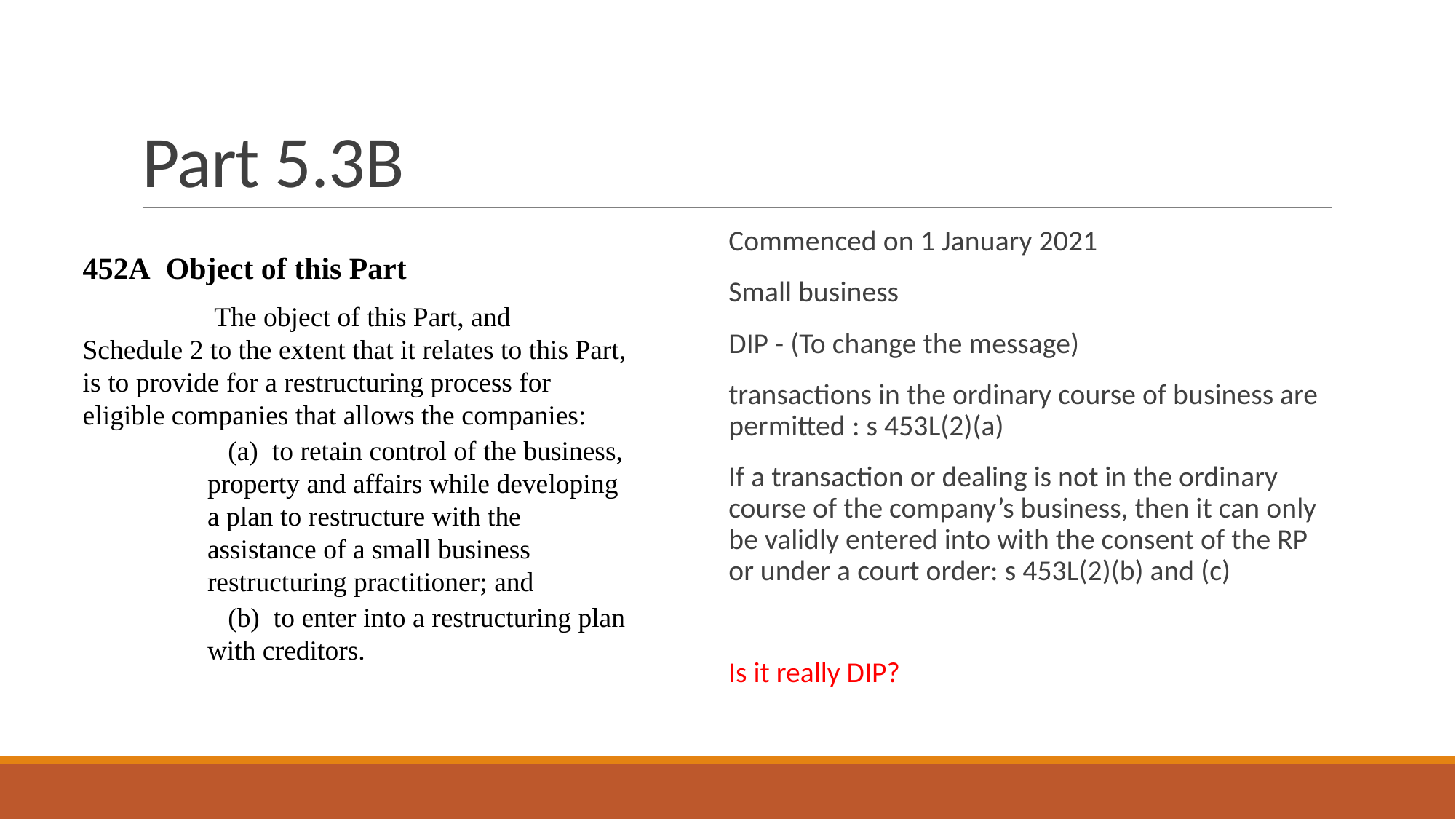

# Part 5.3B
Commenced on 1 January 2021
Small business
DIP - (To change the message)
transactions in the ordinary course of business are permitted : s 453L(2)(a)
If a transaction or dealing is not in the ordinary course of the company’s business, then it can only be validly entered into with the consent of the RP or under a court order: s 453L(2)(b) and (c)

Is it really DIP?
452A  Object of this Part
                   The object of this Part, and Schedule 2 to the extent that it relates to this Part, is to provide for a restructuring process for eligible companies that allows the companies:
                     (a)  to retain control of the business, property and affairs while developing a plan to restructure with the assistance of a small business restructuring practitioner; and
                     (b)  to enter into a restructuring plan with creditors.